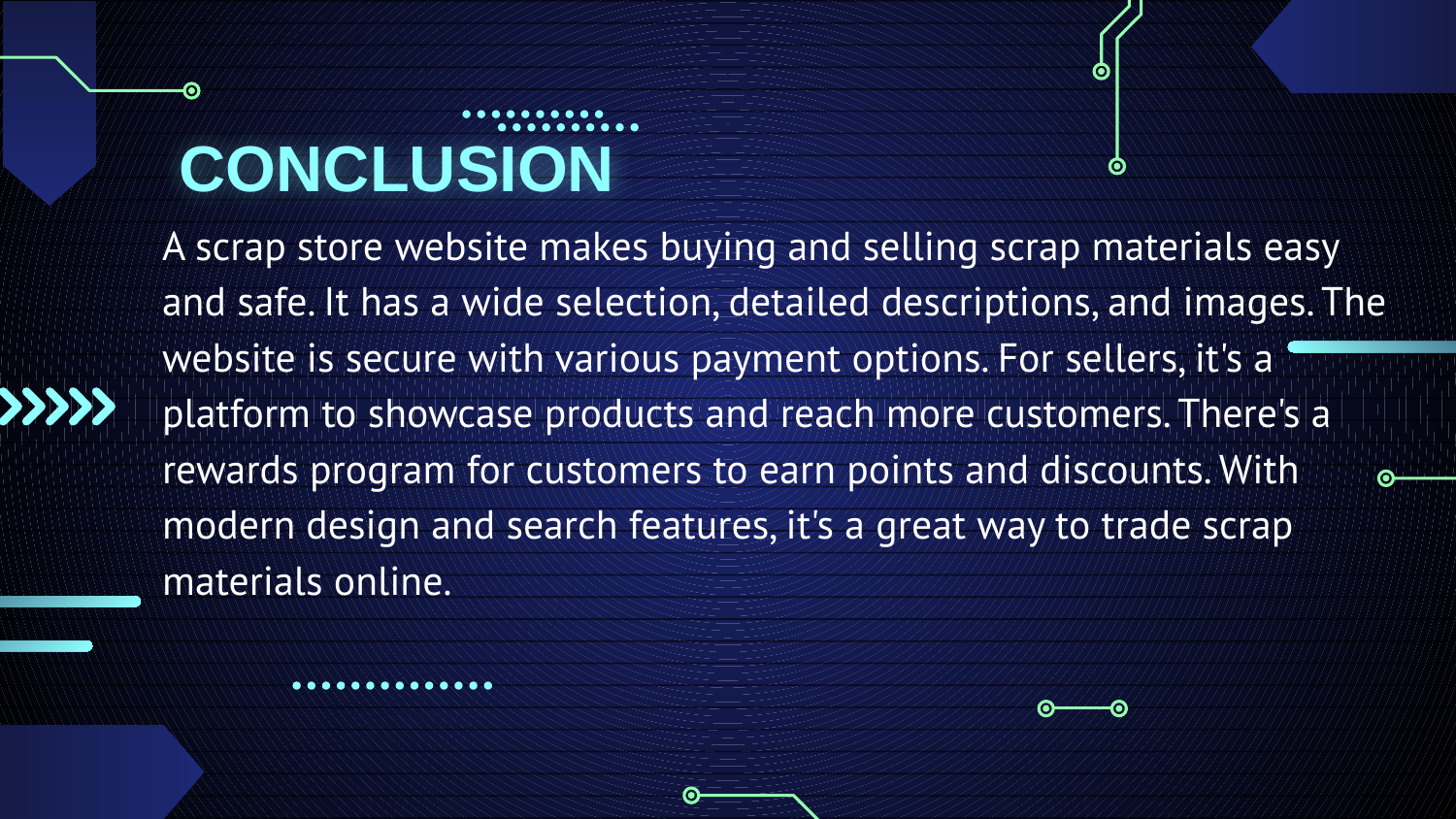

# CONCLUSION
A scrap store website makes buying and selling scrap materials easy and safe. It has a wide selection, detailed descriptions, and images. The website is secure with various payment options. For sellers, it's a platform to showcase products and reach more customers. There's a rewards program for customers to earn points and discounts. With modern design and search features, it's a great way to trade scrap materials online.
﻿